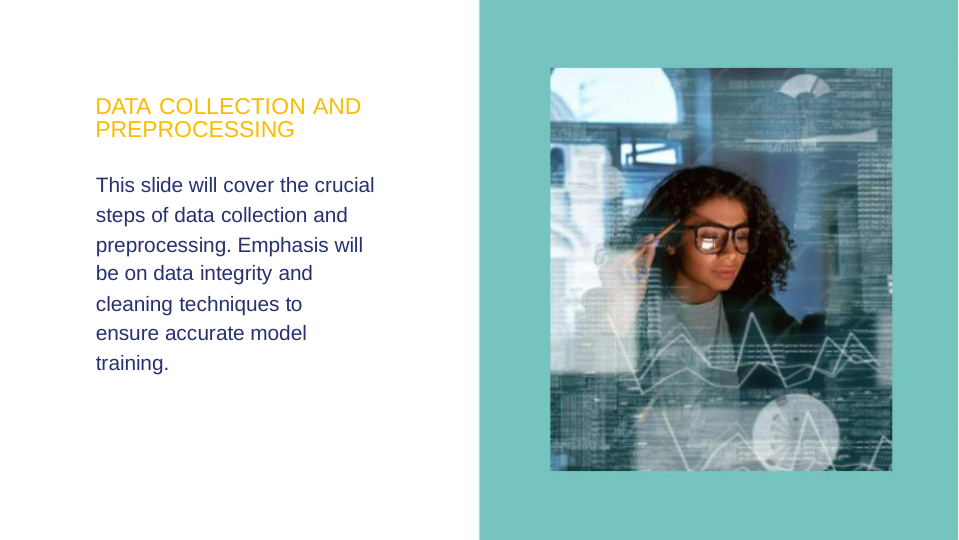

DATA COLLECTION AND
PREPROCESSING
This slide will cover the crucial
steps of data collection and
preprocessing. Emphasis will
be on data integrity and
cleaning techniques to
ensure accurate model
training.